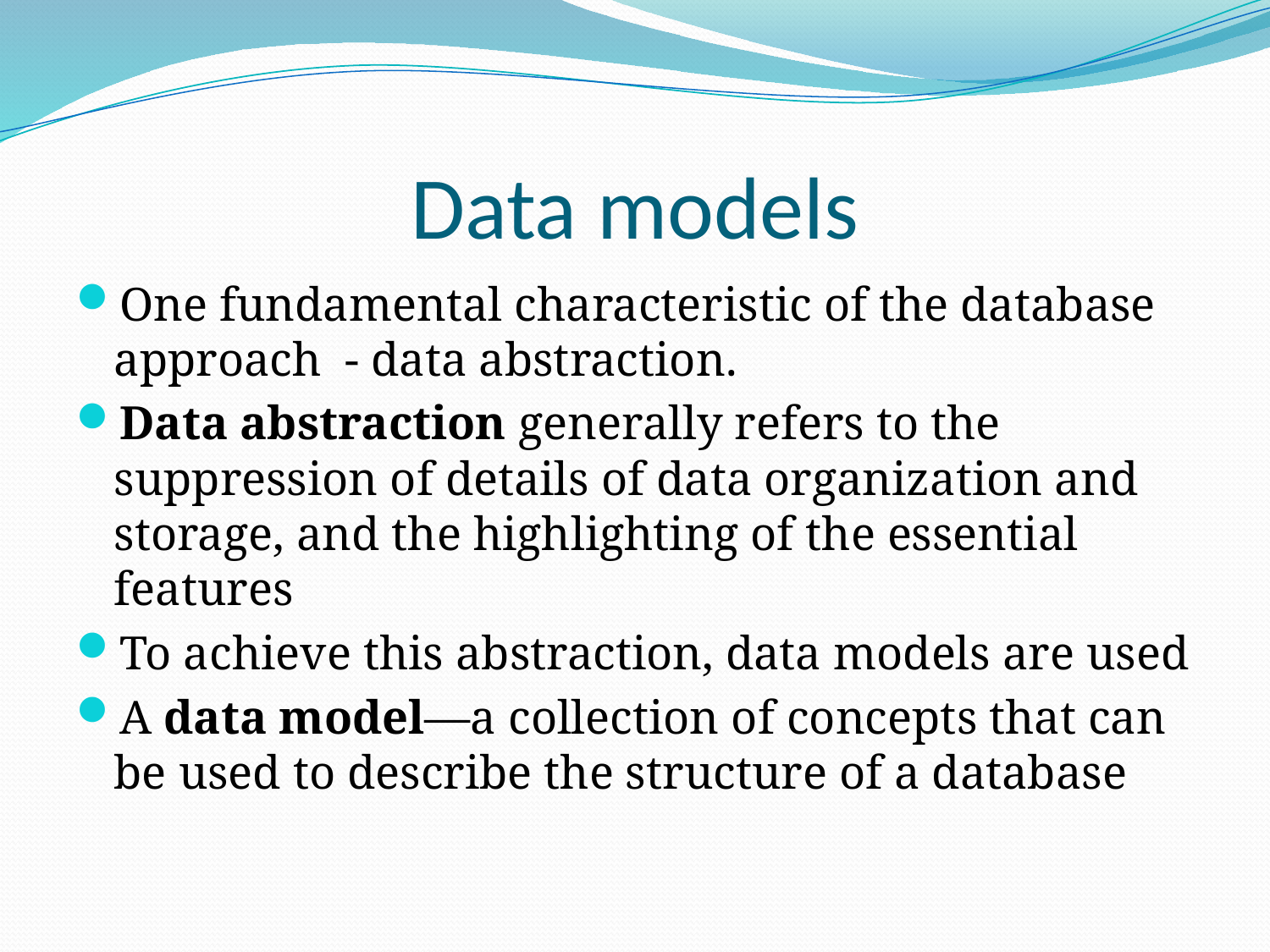

# Data models
One fundamental characteristic of the database approach  - data abstraction.
Data abstraction generally refers to the suppression of details of data organization and storage, and the highlighting of the essential features
To achieve this abstraction, data models are used
A data model—a collection of concepts that can be used to describe the structure of a database